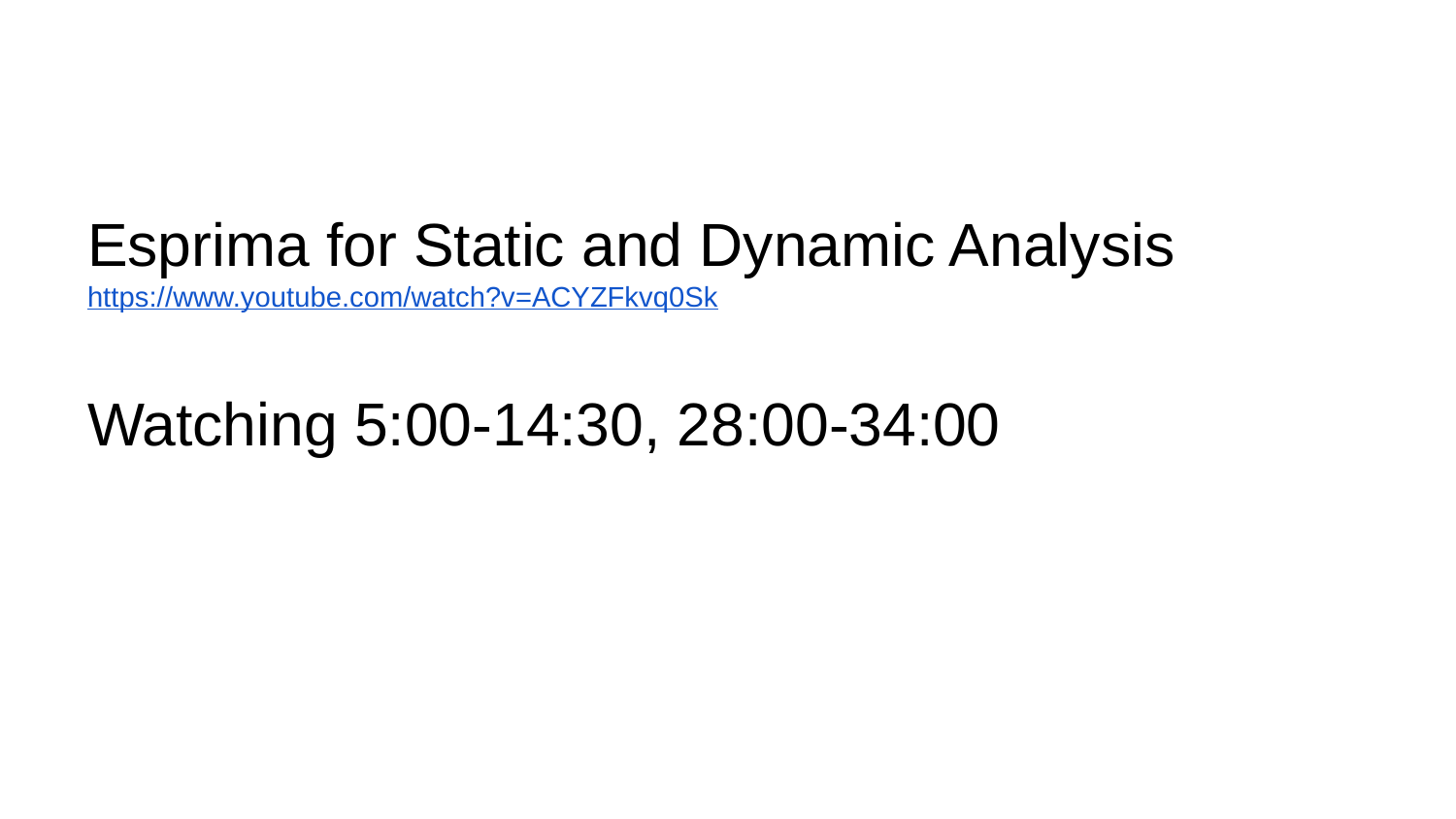

#
Esprima for Static and Dynamic Analysis
https://www.youtube.com/watch?v=ACYZFkvq0Sk

Watching 5:00-14:30, 28:00-34:00